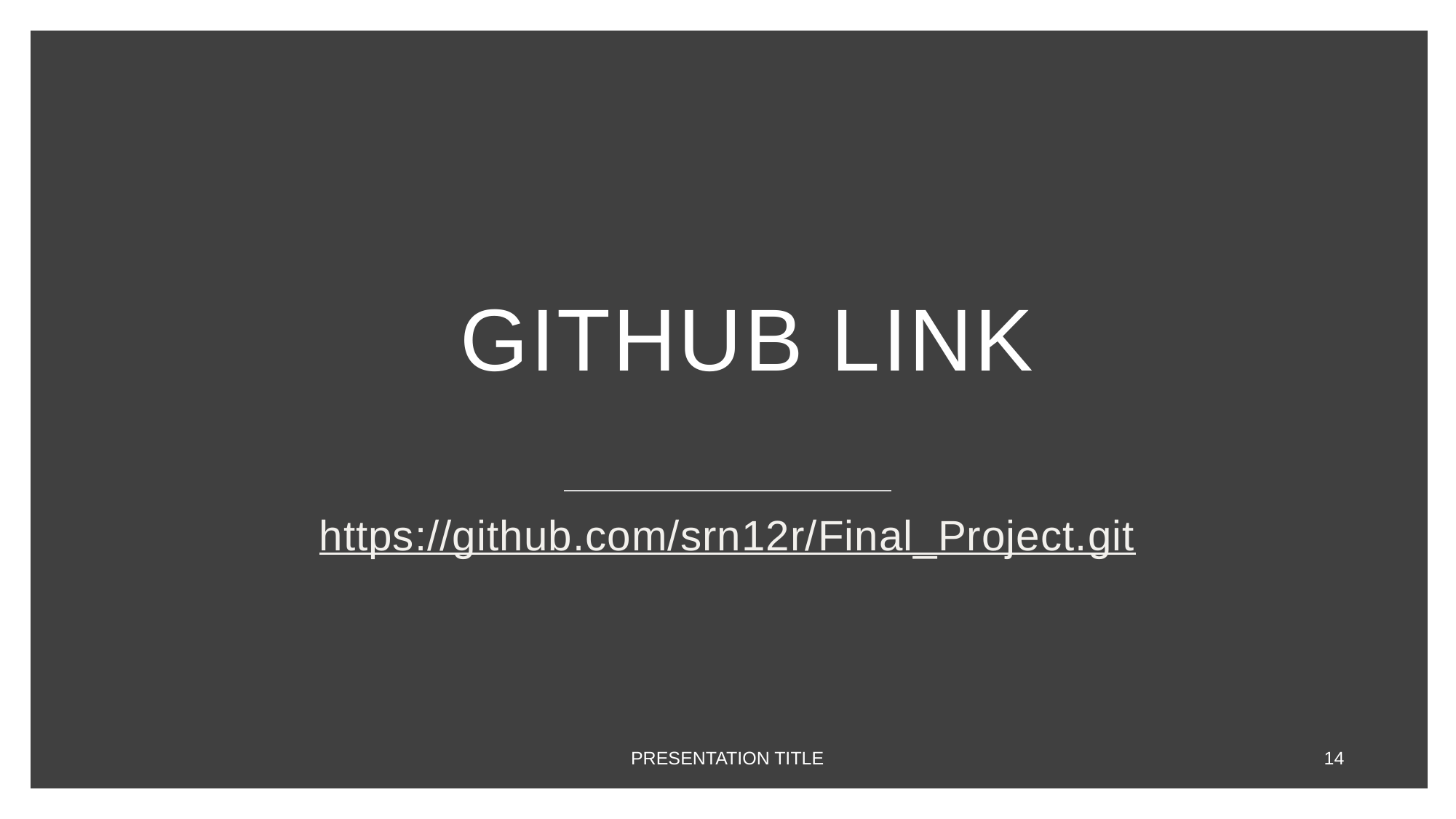

# GITHUB LINK
https://github.com/srn12r/Final_Project.git
PRESENTATION TITLE
14